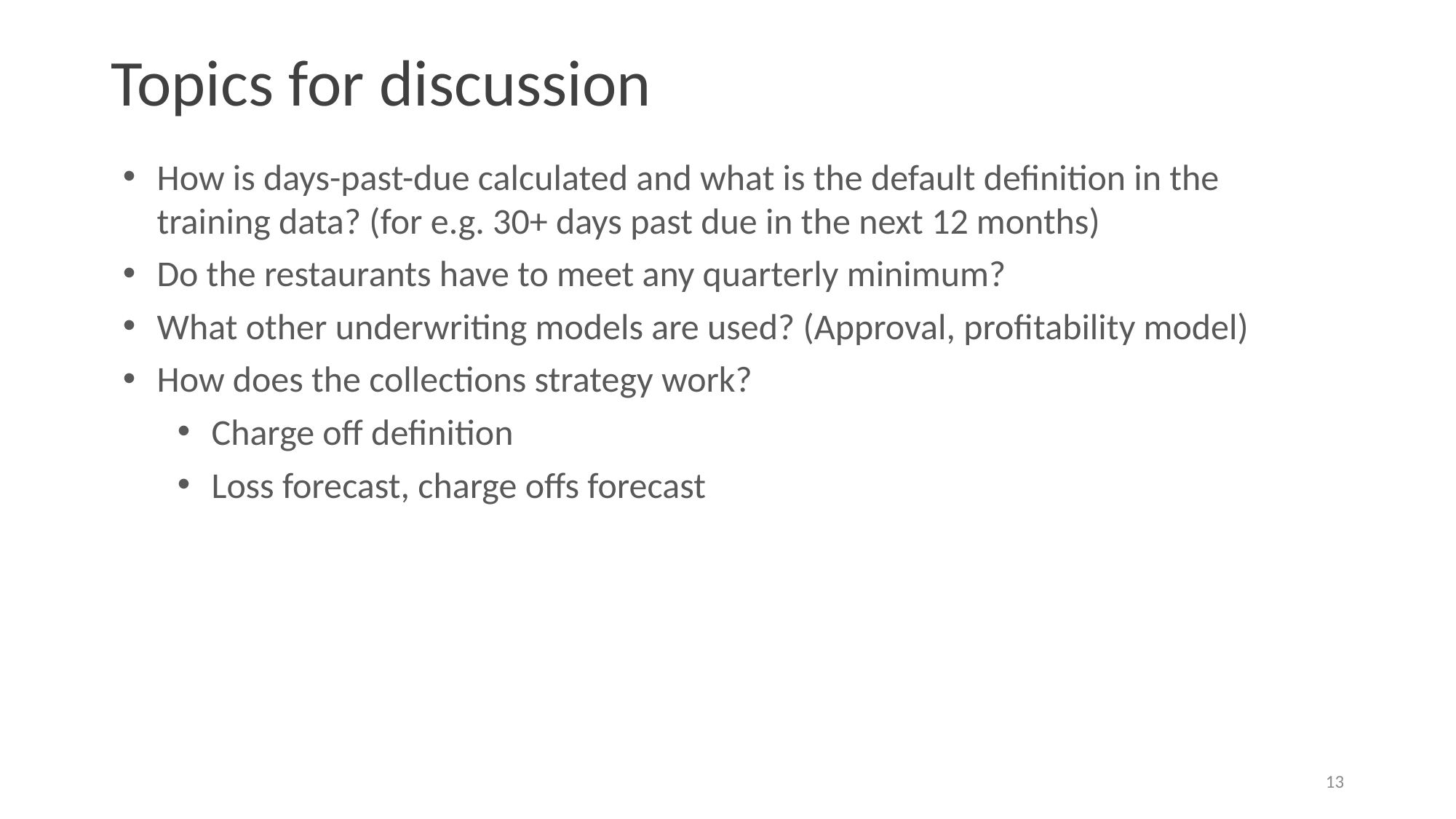

# Topics for discussion
How is days-past-due calculated and what is the default definition in the training data? (for e.g. 30+ days past due in the next 12 months)
Do the restaurants have to meet any quarterly minimum?
What other underwriting models are used? (Approval, profitability model)
How does the collections strategy work?
Charge off definition
Loss forecast, charge offs forecast
13